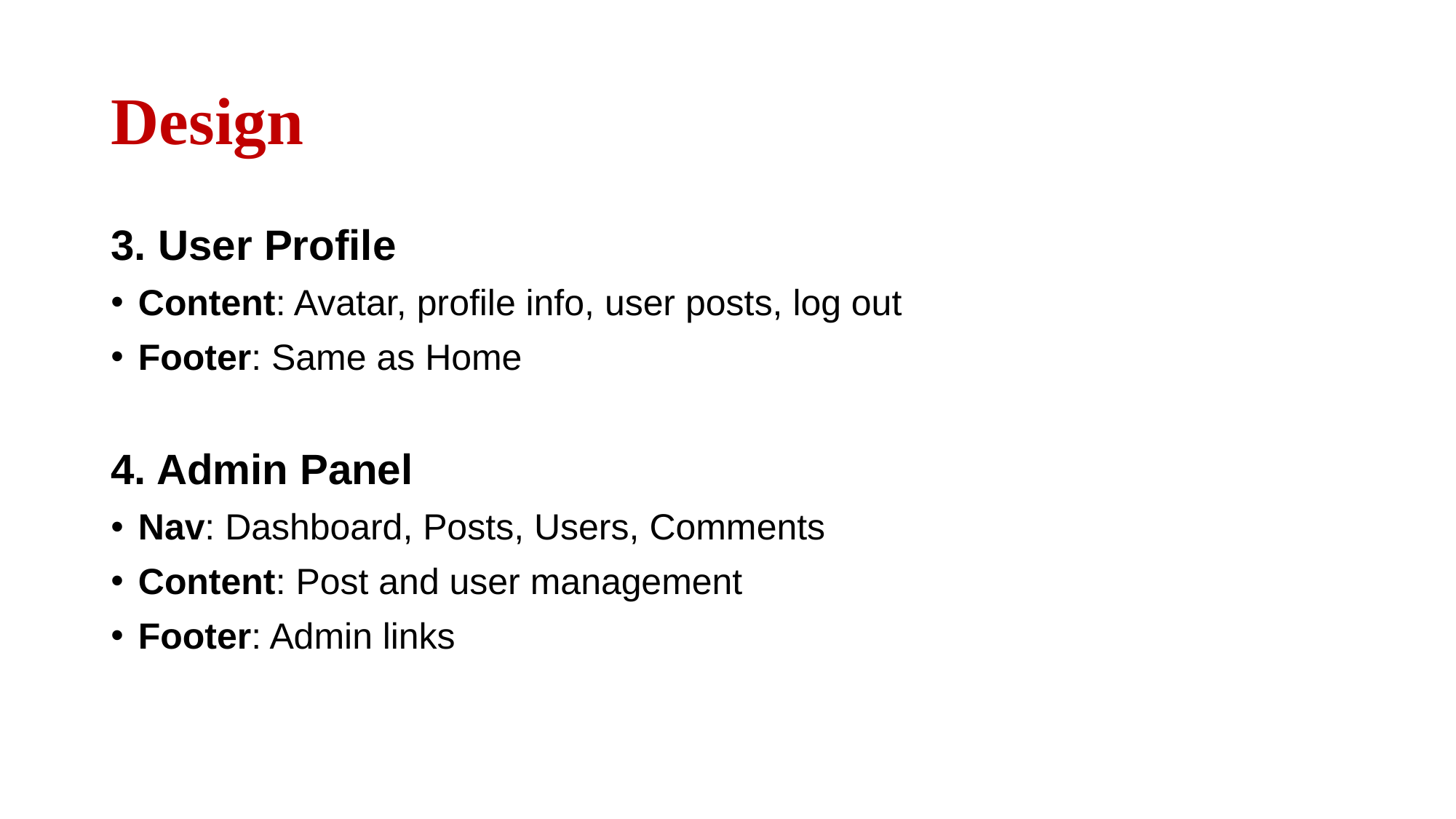

# Design
3. User Profile
Content: Avatar, profile info, user posts, log out
Footer: Same as Home

4. Admin Panel
Nav: Dashboard, Posts, Users, Comments
Content: Post and user management
Footer: Admin links